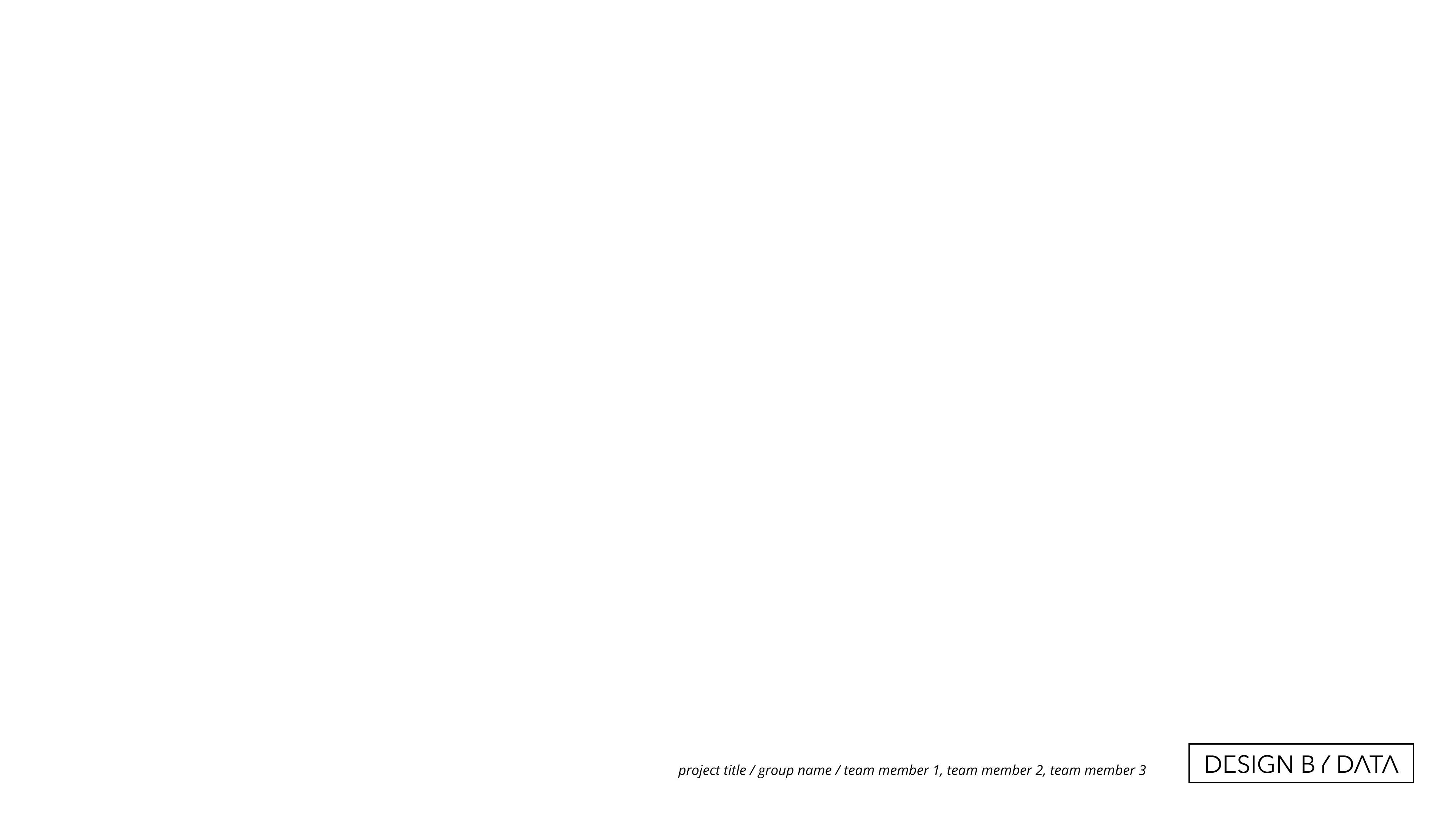

project title / group name / team member 1, team member 2, team member 3